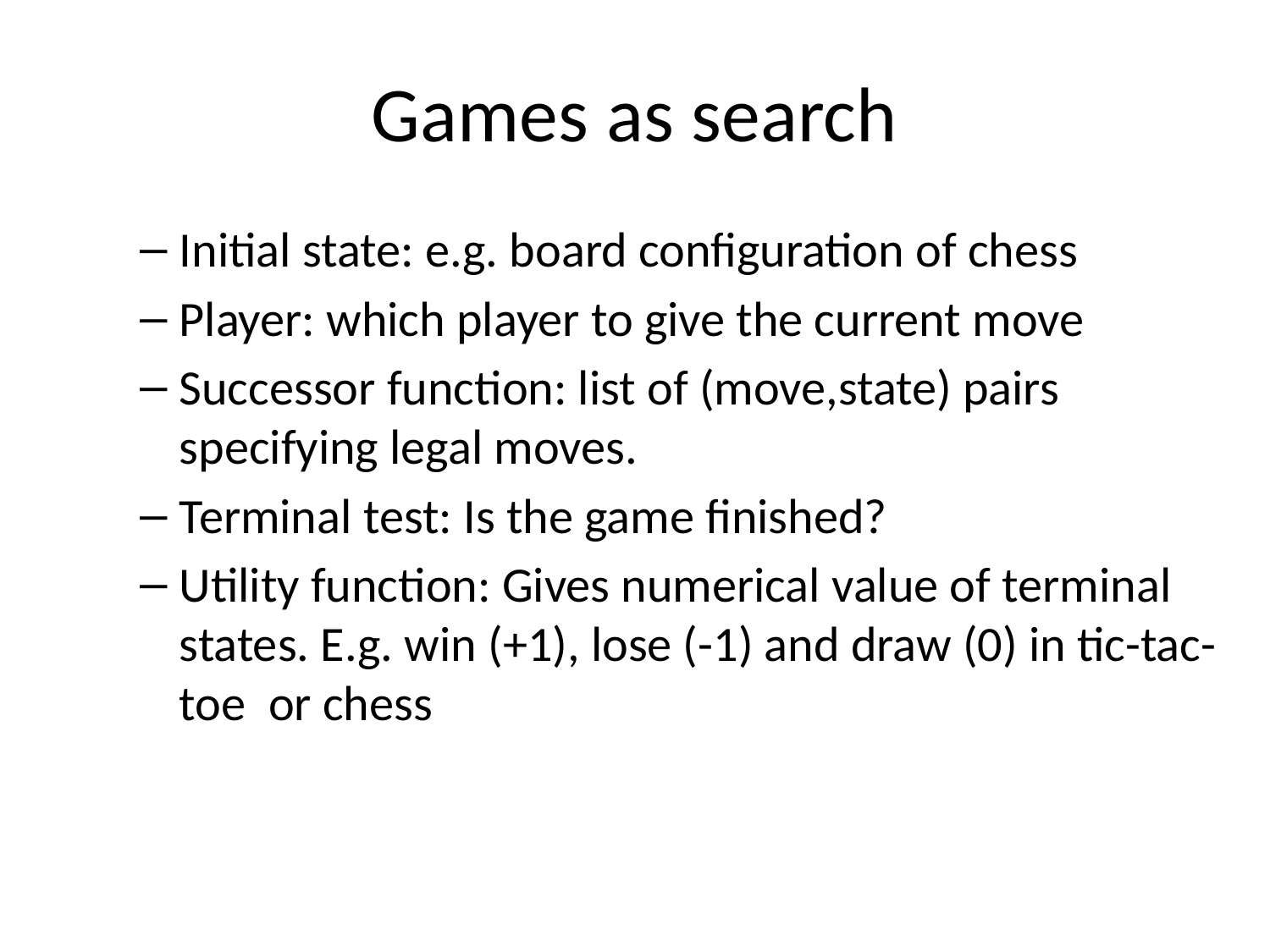

# Games as search
Initial state: e.g. board configuration of chess
Player: which player to give the current move
Successor function: list of (move,state) pairs specifying legal moves.
Terminal test: Is the game finished?
Utility function: Gives numerical value of terminal states. E.g. win (+1), lose (-1) and draw (0) in tic-tac-toe  or chess